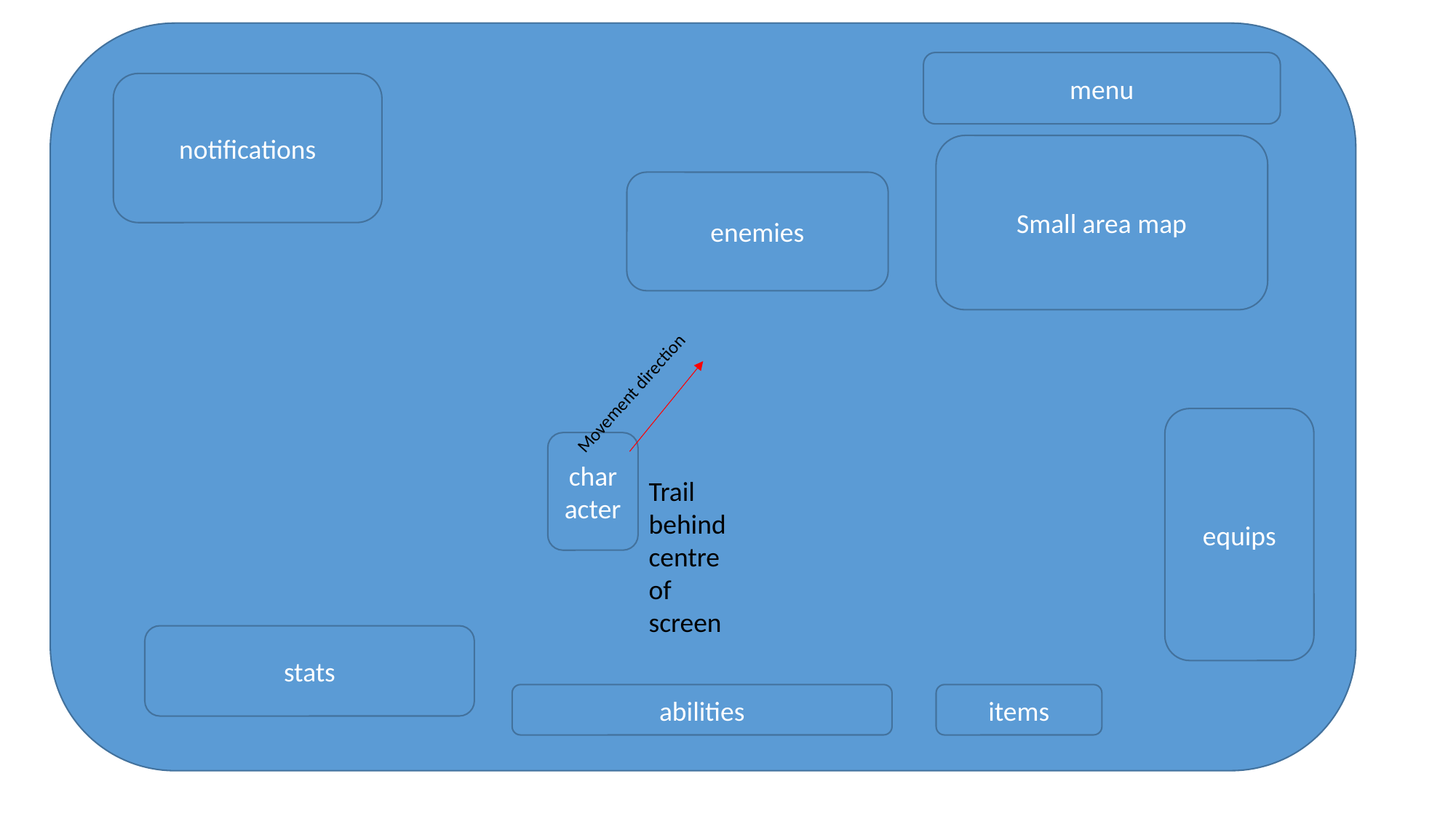

menu
notifications
Small area map
enemies
Movement direction
equips
character
Trail behind centre of screen
stats
abilities
items